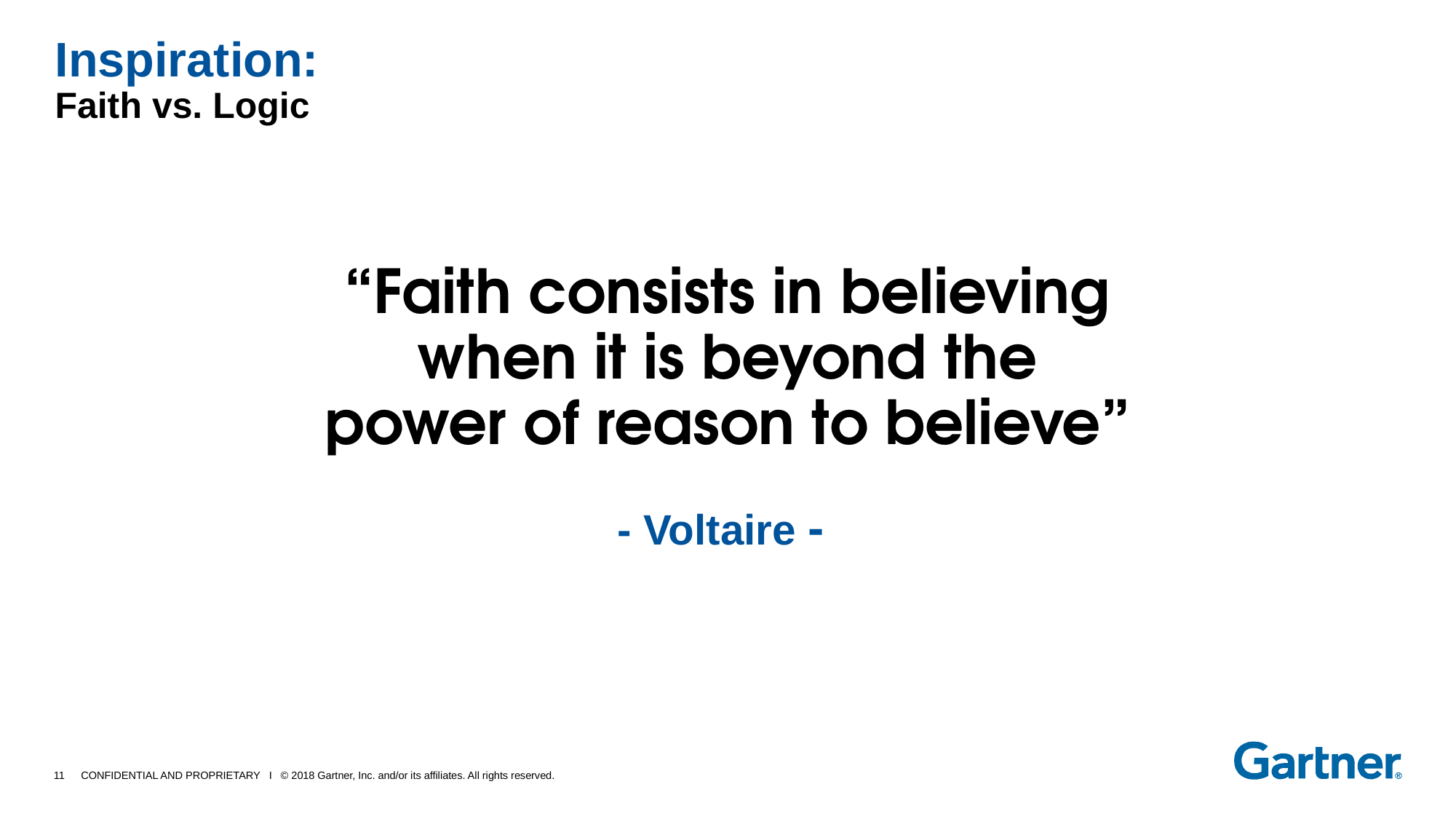

# Inspiration: Faith vs. Logic
“Faith consists in believing when it is beyond the power of reason to believe”

- Voltaire -